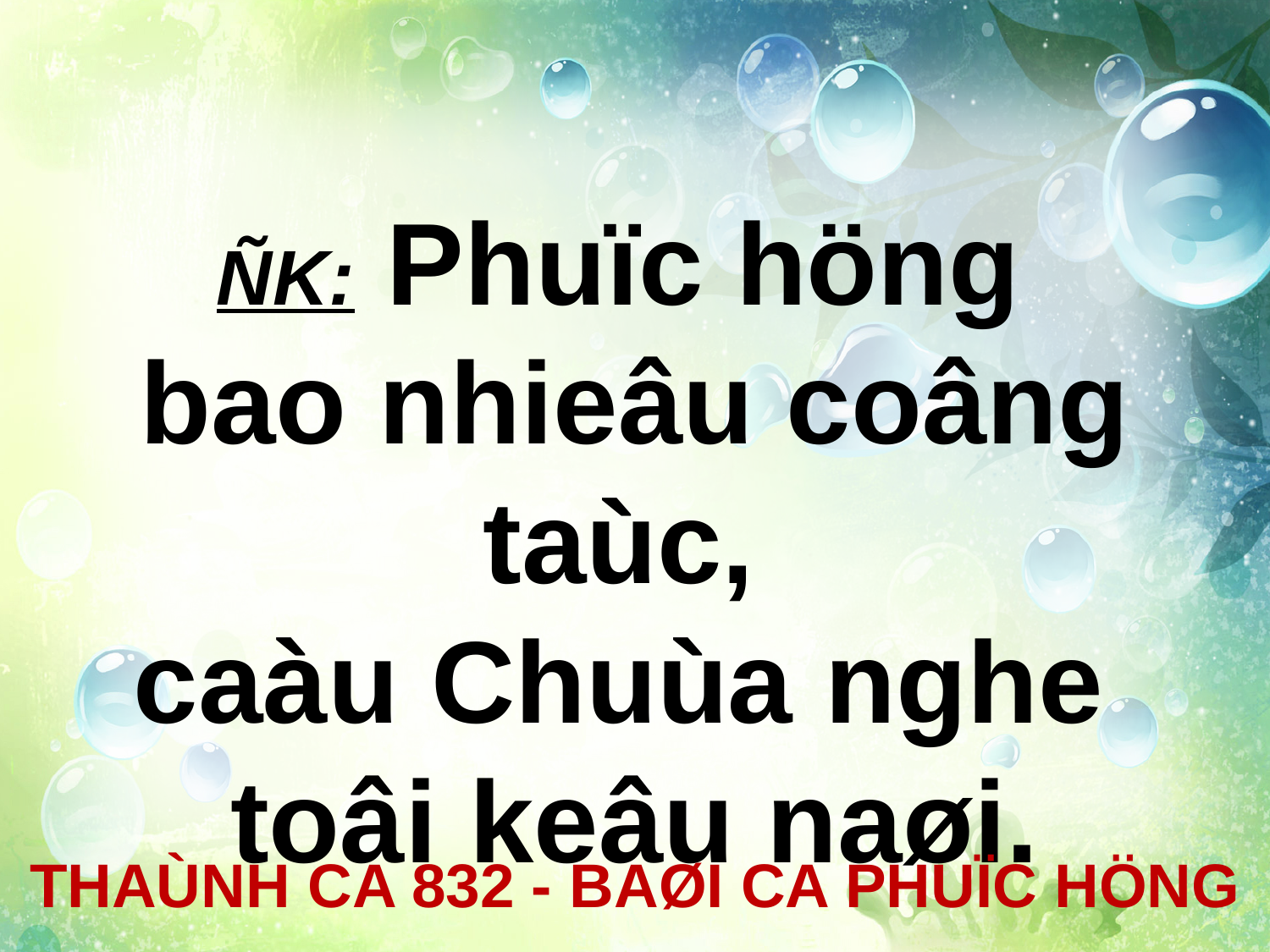

ÑK: Phuïc höng
bao nhieâu coâng taùc,
caàu Chuùa nghe
toâi keâu naøi.
THAÙNH CA 832 - BAØI CA PHUÏC HÖNG